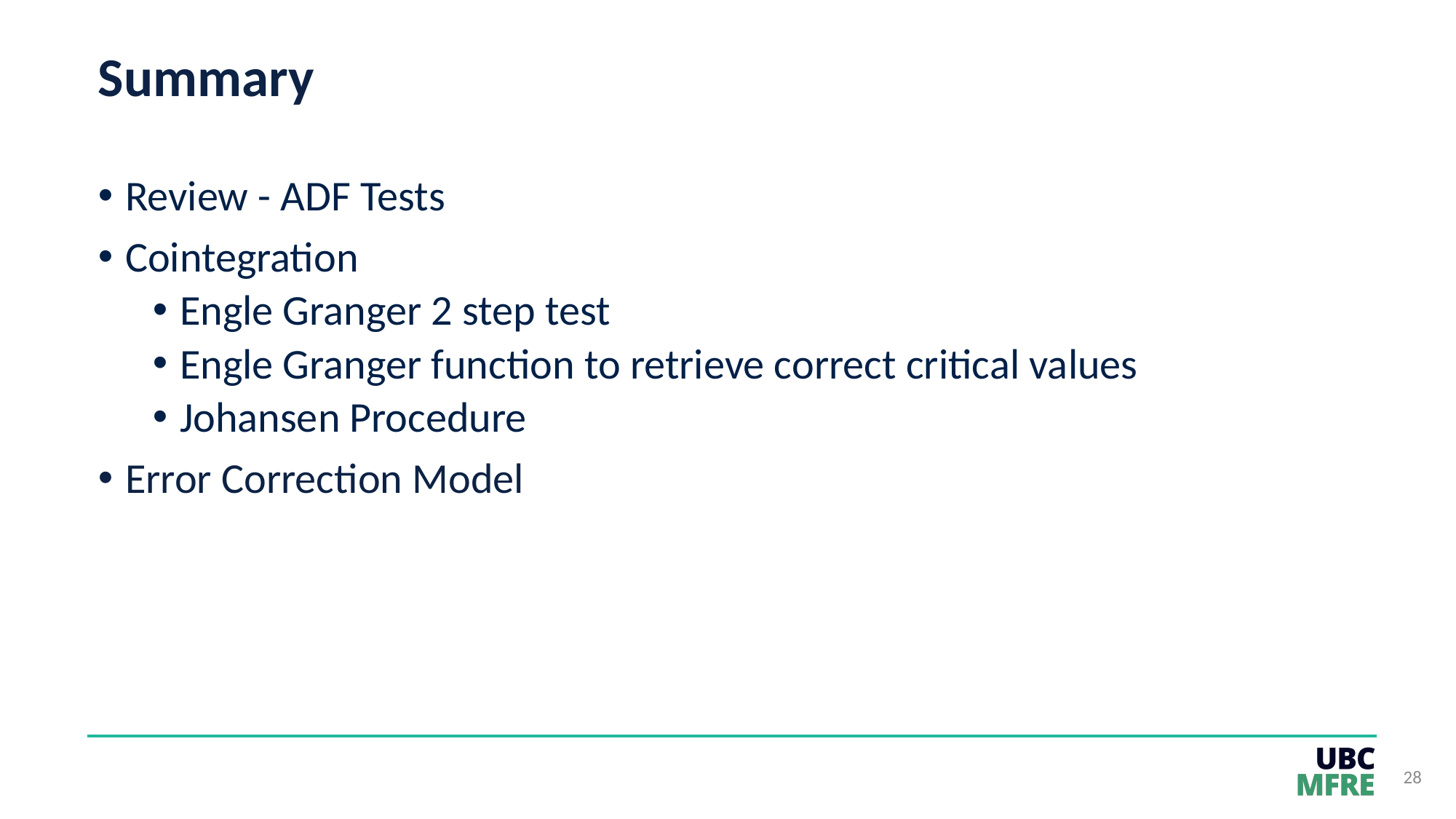

# Summary
Review - ADF Tests
Cointegration
Engle Granger 2 step test
Engle Granger function to retrieve correct critical values
Johansen Procedure
Error Correction Model

28